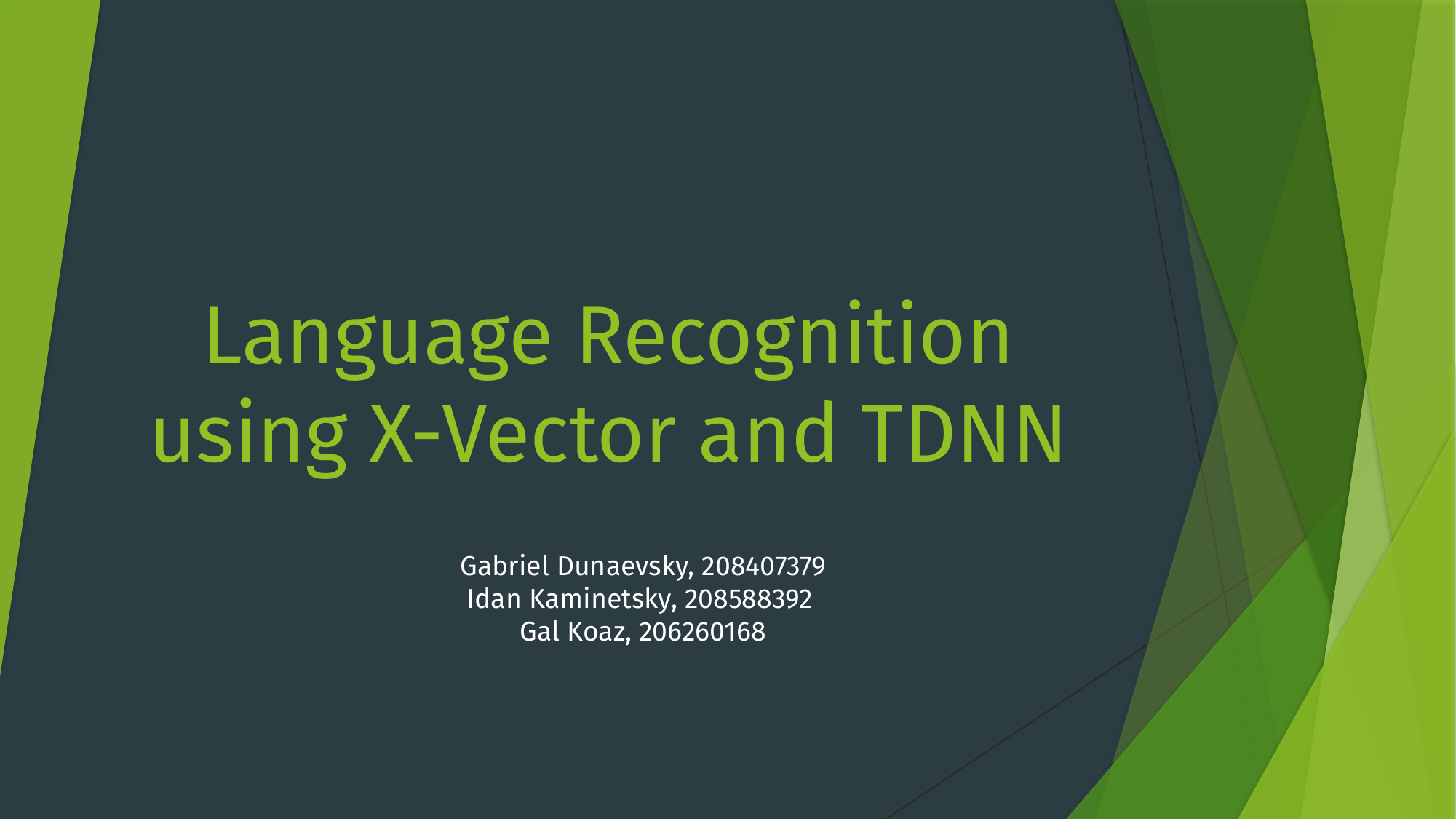

# Language Recognition using X-Vector and TDNN
Gabriel Dunaevsky, 208407379
Idan Kaminetsky, 208588392
Gal Koaz, 206260168